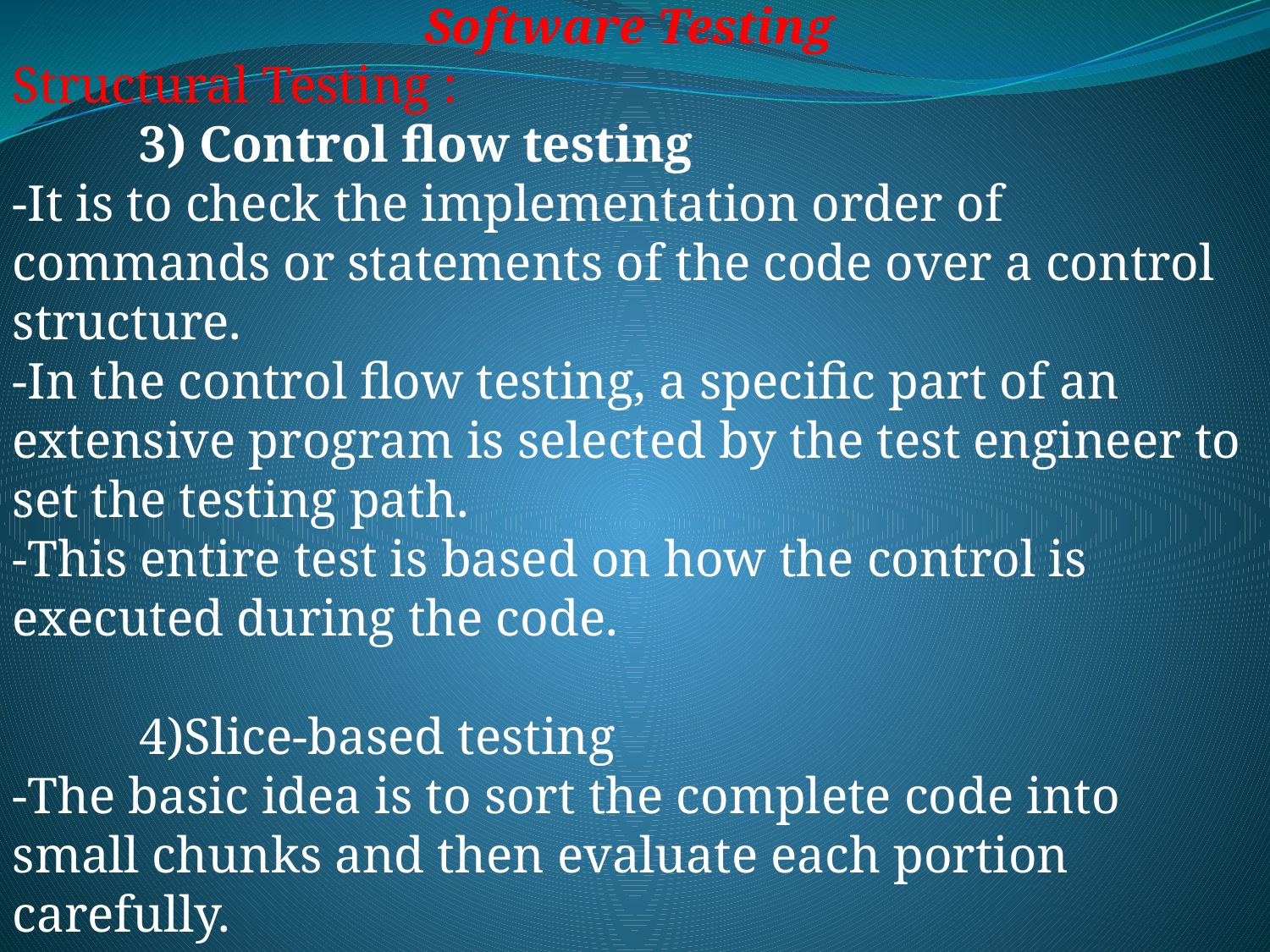

Software Testing
Structural Testing :
	3) Control flow testing
-It is to check the implementation order of commands or statements of the code over a control structure.
-In the control flow testing, a specific part of an extensive program is selected by the test engineer to set the testing path.
-This entire test is based on how the control is executed during the code.

	4)Slice-based testing
-The basic idea is to sort the complete code into small chunks and then evaluate each portion carefully.